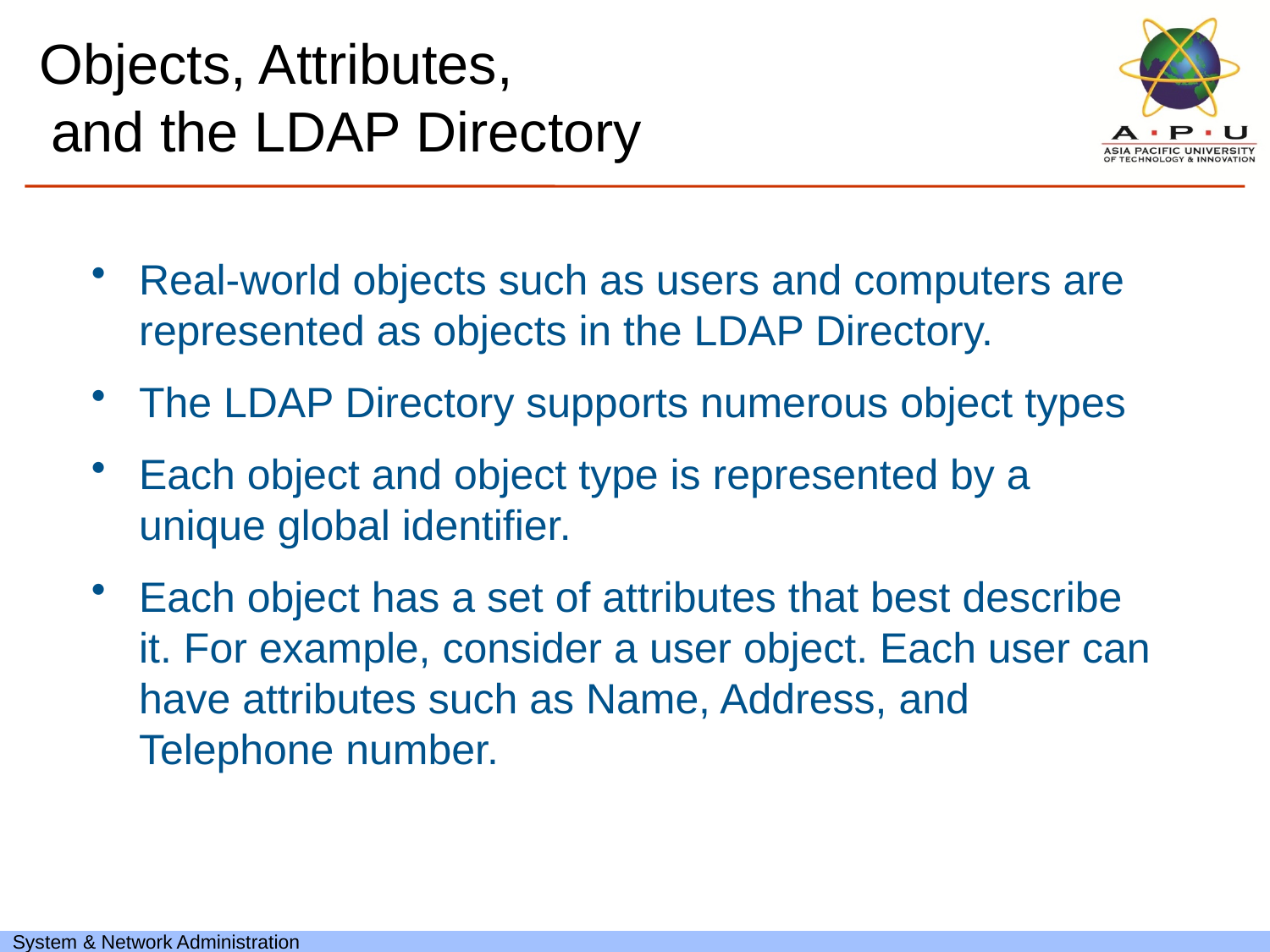

# Objects, Attributes, and the LDAP Directory
Real-world objects such as users and computers are represented as objects in the LDAP Directory.
The LDAP Directory supports numerous object types
Each object and object type is represented by a unique global identifier.
Each object has a set of attributes that best describe it. For example, consider a user object. Each user can have attributes such as Name, Address, and Telephone number.